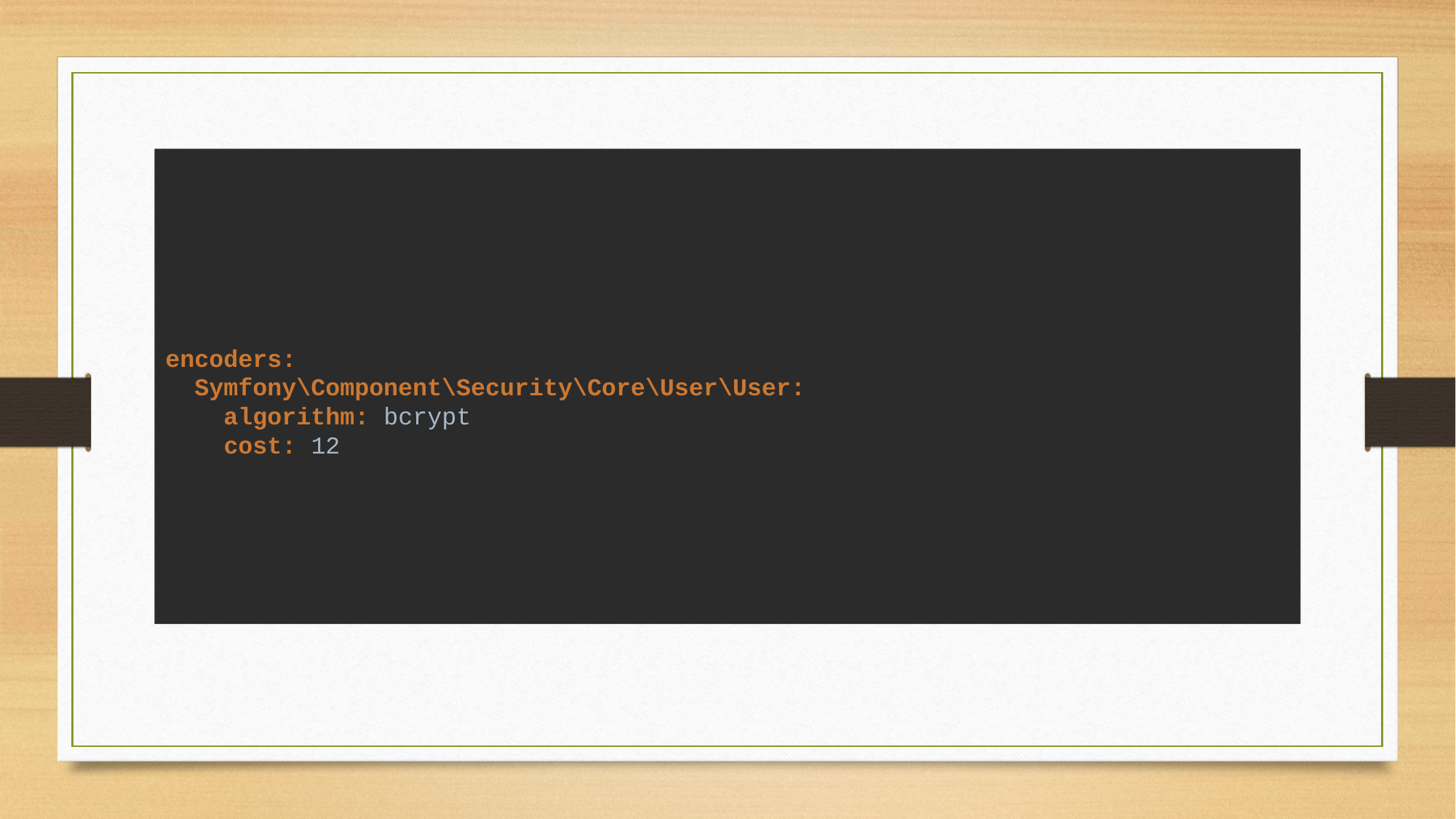

# Define Password Encoder
encoders:
  Symfony\Component\Security\Core\User\User:
    algorithm: bcrypt
    cost: 12